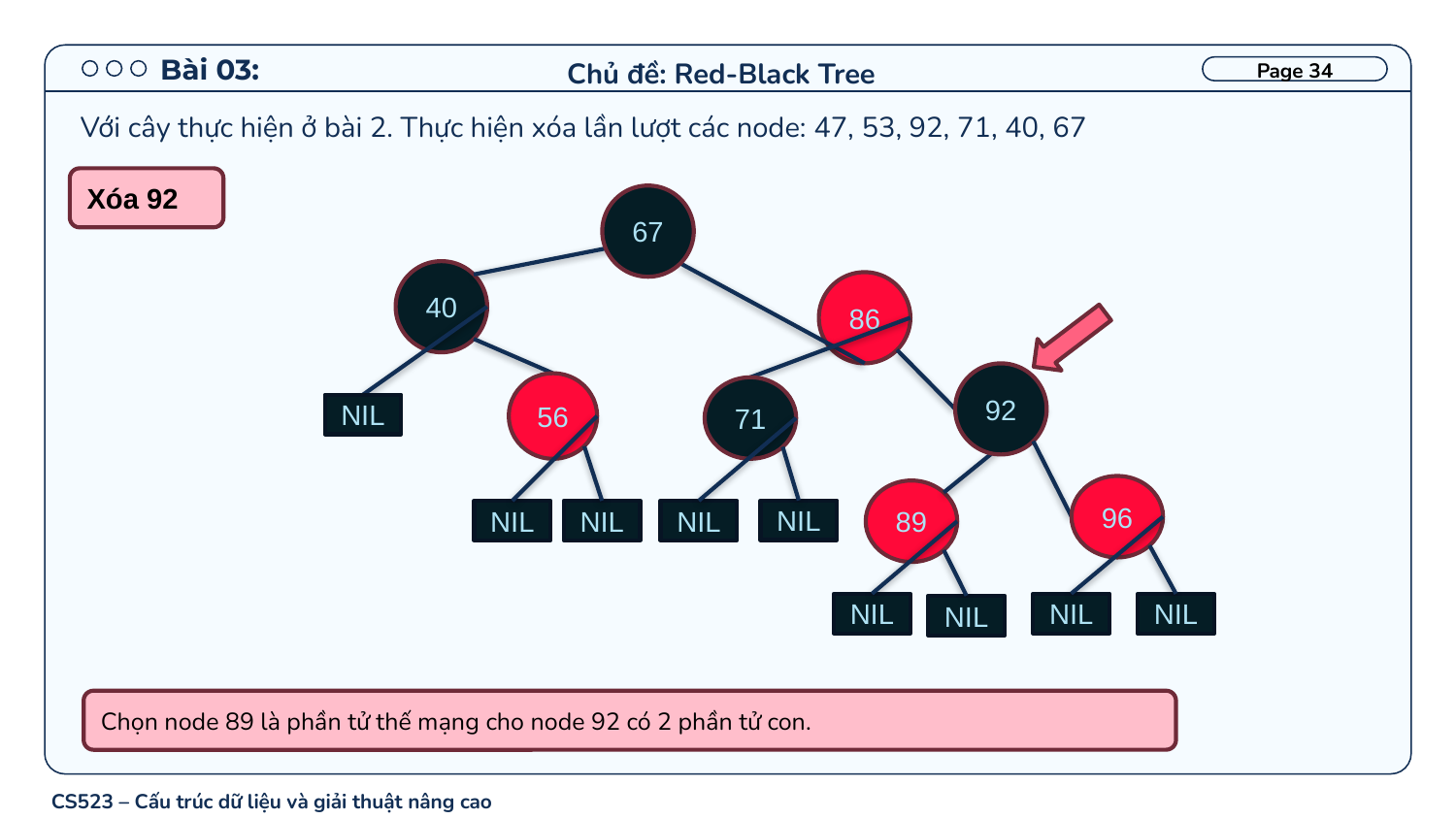

# Bài 03:
Chủ đề: Red-Black Tree
Page 34
Với cây thực hiện ở bài 2. Thực hiện xóa lần lượt các node: 47, 53, 92, 71, 40, 67
Xóa 92
67
40
86

92
56
71
NIL
96
89
NIL
NIL
NIL
NIL
NIL
NIL
NIL
NIL
Chọn node 89 là phần tử thế mạng cho node 92 có 2 phần tử con.
CS523 – Cấu trúc dữ liệu và giải thuật nâng cao